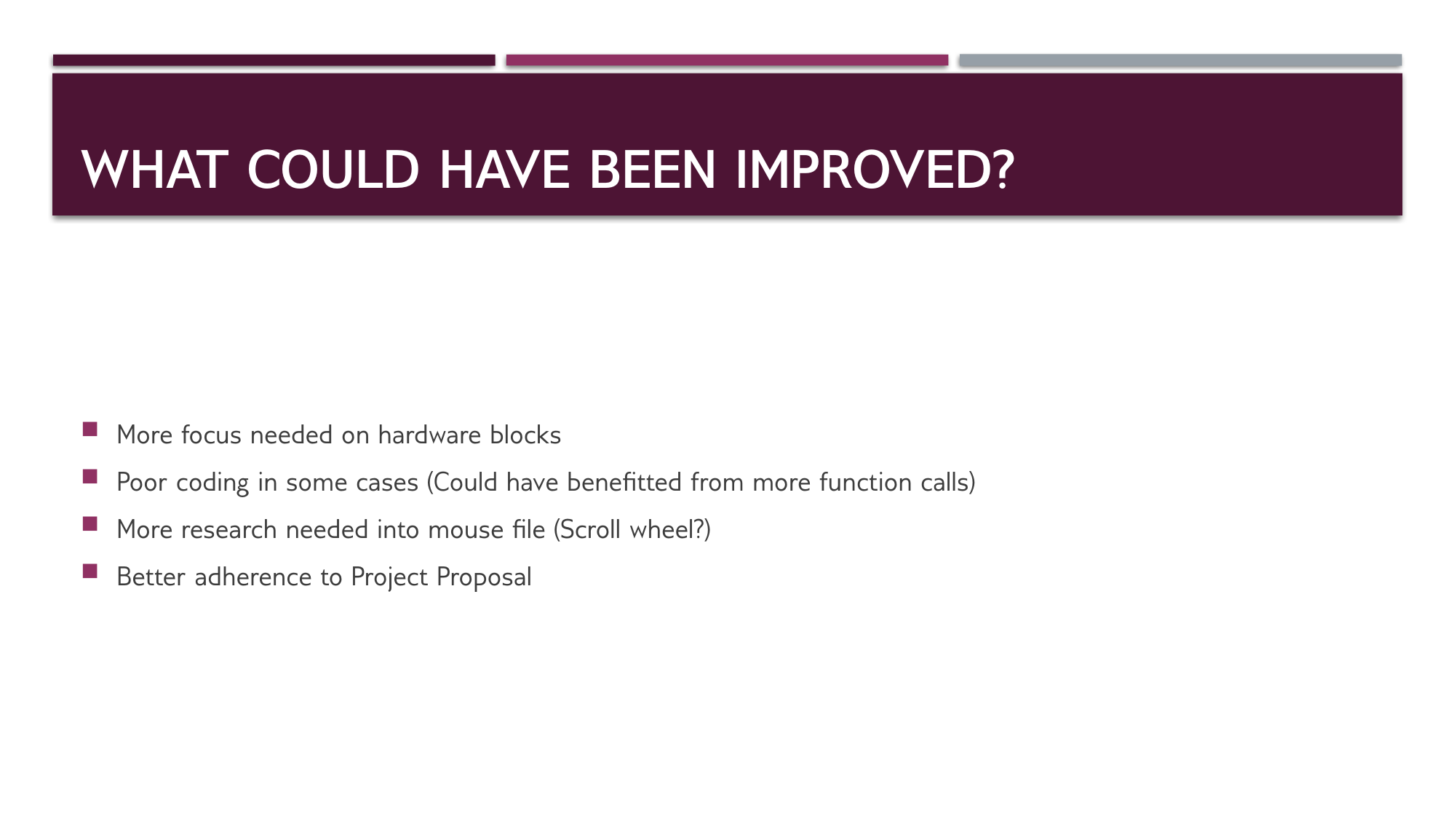

# What Could Have Been Improved?

More focus needed on hardware blocks
Poor coding in some cases (Could have benefitted from more function calls)
More research needed into mouse file (Scroll wheel?)
Better adherence to Project Proposal